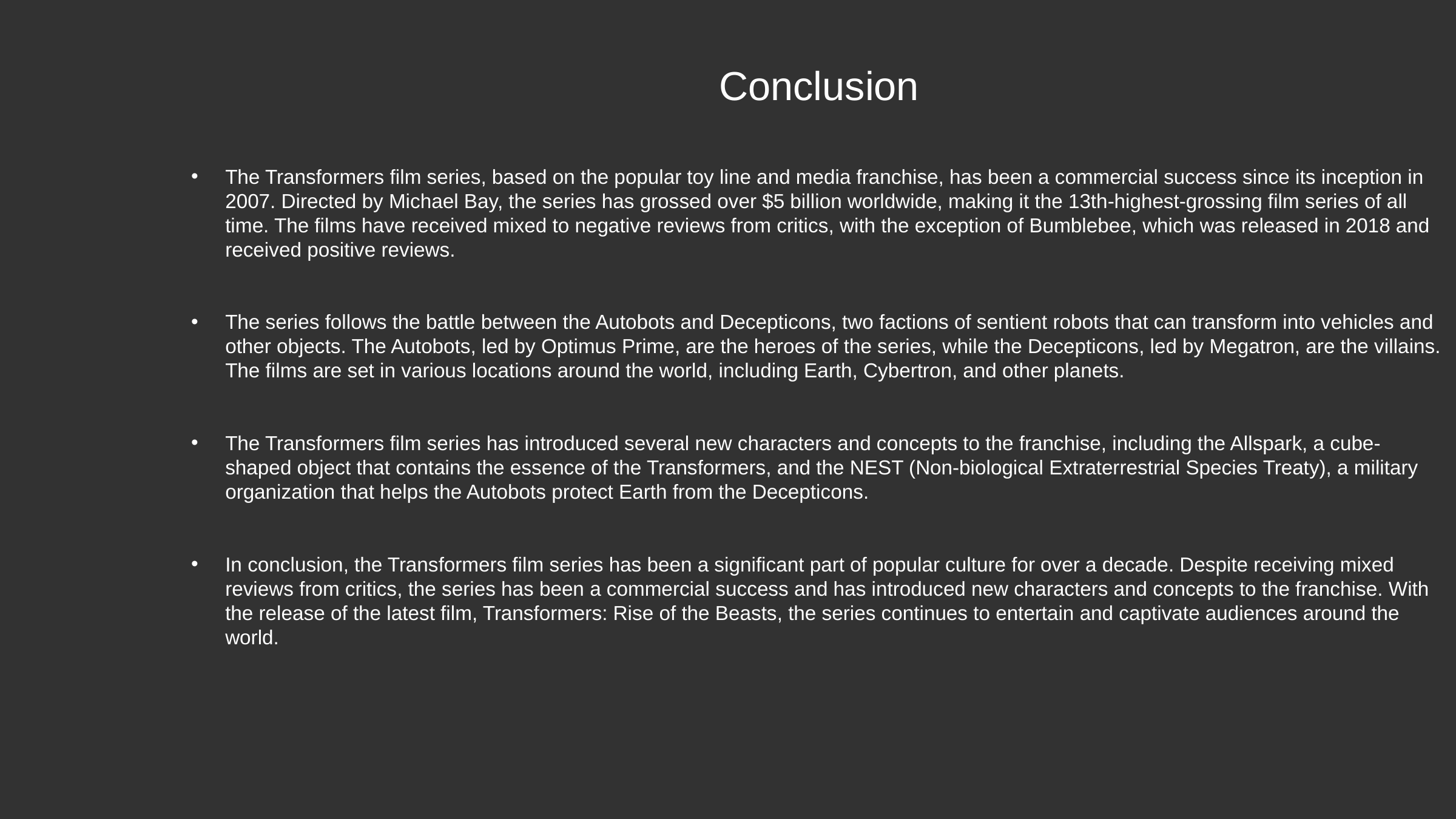

# Conclusion
The Transformers film series, based on the popular toy line and media franchise, has been a commercial success since its inception in 2007. Directed by Michael Bay, the series has grossed over $5 billion worldwide, making it the 13th-highest-grossing film series of all time. The films have received mixed to negative reviews from critics, with the exception of Bumblebee, which was released in 2018 and received positive reviews.

The series follows the battle between the Autobots and Decepticons, two factions of sentient robots that can transform into vehicles and other objects. The Autobots, led by Optimus Prime, are the heroes of the series, while the Decepticons, led by Megatron, are the villains. The films are set in various locations around the world, including Earth, Cybertron, and other planets.

The Transformers film series has introduced several new characters and concepts to the franchise, including the Allspark, a cube-shaped object that contains the essence of the Transformers, and the NEST (Non-biological Extraterrestrial Species Treaty), a military organization that helps the Autobots protect Earth from the Decepticons.

In conclusion, the Transformers film series has been a significant part of popular culture for over a decade. Despite receiving mixed reviews from critics, the series has been a commercial success and has introduced new characters and concepts to the franchise. With the release of the latest film, Transformers: Rise of the Beasts, the series continues to entertain and captivate audiences around the world.